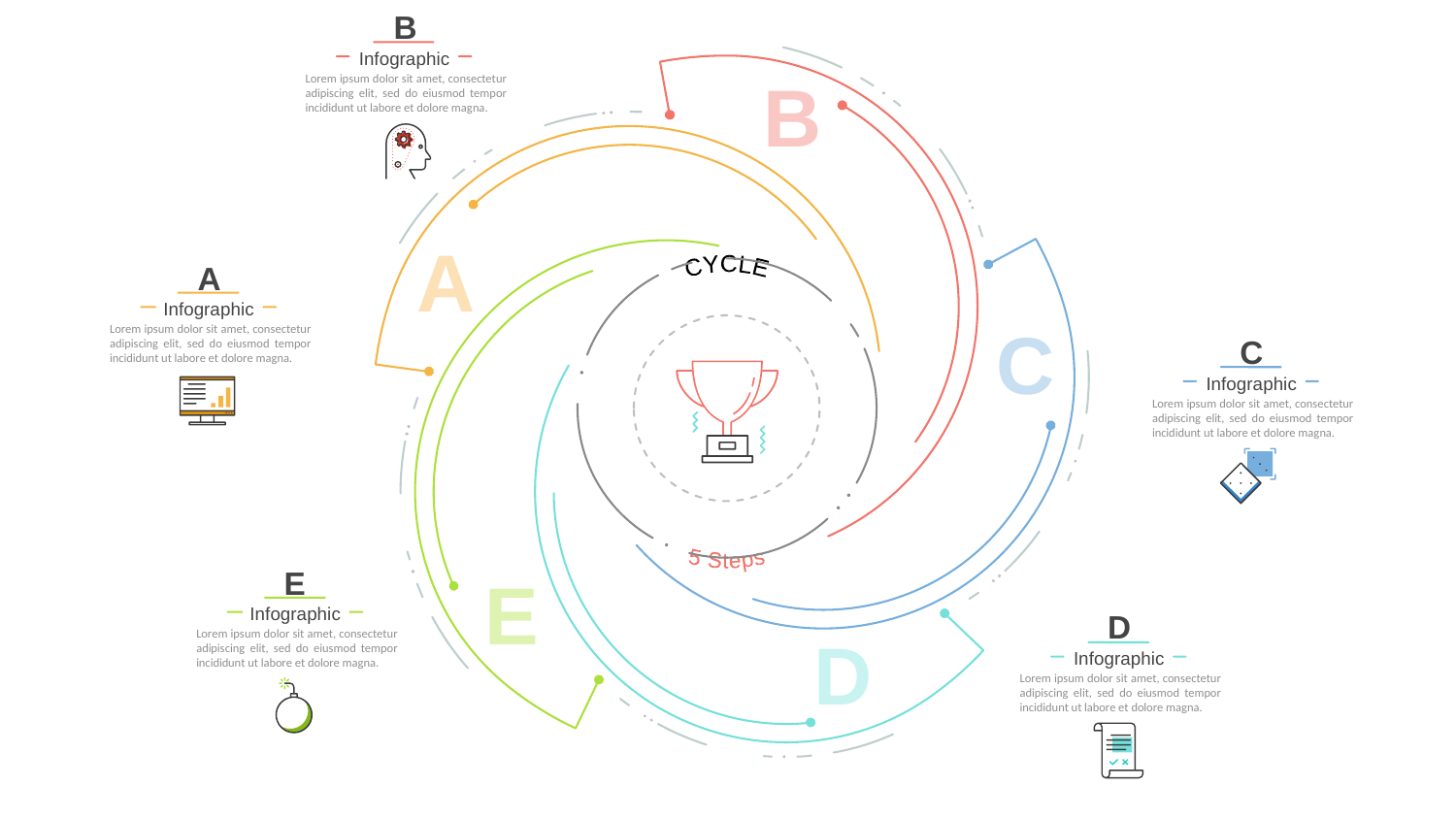

B

Infographic
Lorem ipsum dolor sit amet, consectetur adipiscing elit, sed do eiusmod tempor incididunt ut labore et dolore magna.

B

A

5 Steps
A

Infographic
Lorem ipsum dolor sit amet, consectetur adipiscing elit, sed do eiusmod tempor incididunt ut labore et dolore magna.

CYCLE
C

C

Infographic
Lorem ipsum dolor sit amet, consectetur adipiscing elit, sed do eiusmod tempor incididunt ut labore et dolore magna.

E

Infographic
Lorem ipsum dolor sit amet, consectetur adipiscing elit, sed do eiusmod tempor incididunt ut labore et dolore magna.
E
D

Infographic
Lorem ipsum dolor sit amet, consectetur adipiscing elit, sed do eiusmod tempor incididunt ut labore et dolore magna.
D